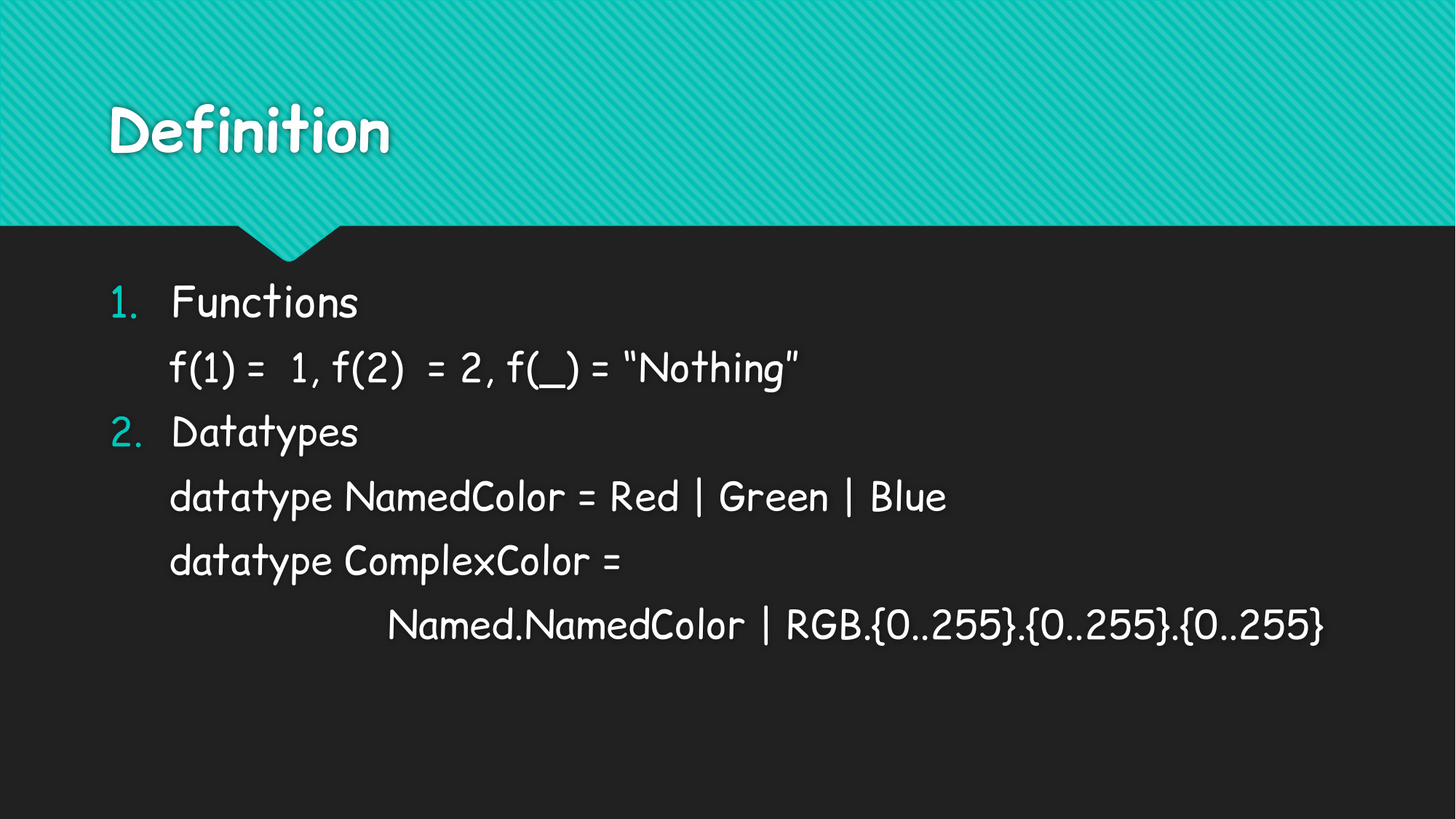

# Definition
Functions
     f(1) =  1, f(2)  = 2, f(_) = “Nothing”
Datatypes
 datatype NamedColor = Red | Green | Blue
 datatype ComplexColor =
		 Named.NamedColor | RGB.{0..255}.{0..255}.{0..255}